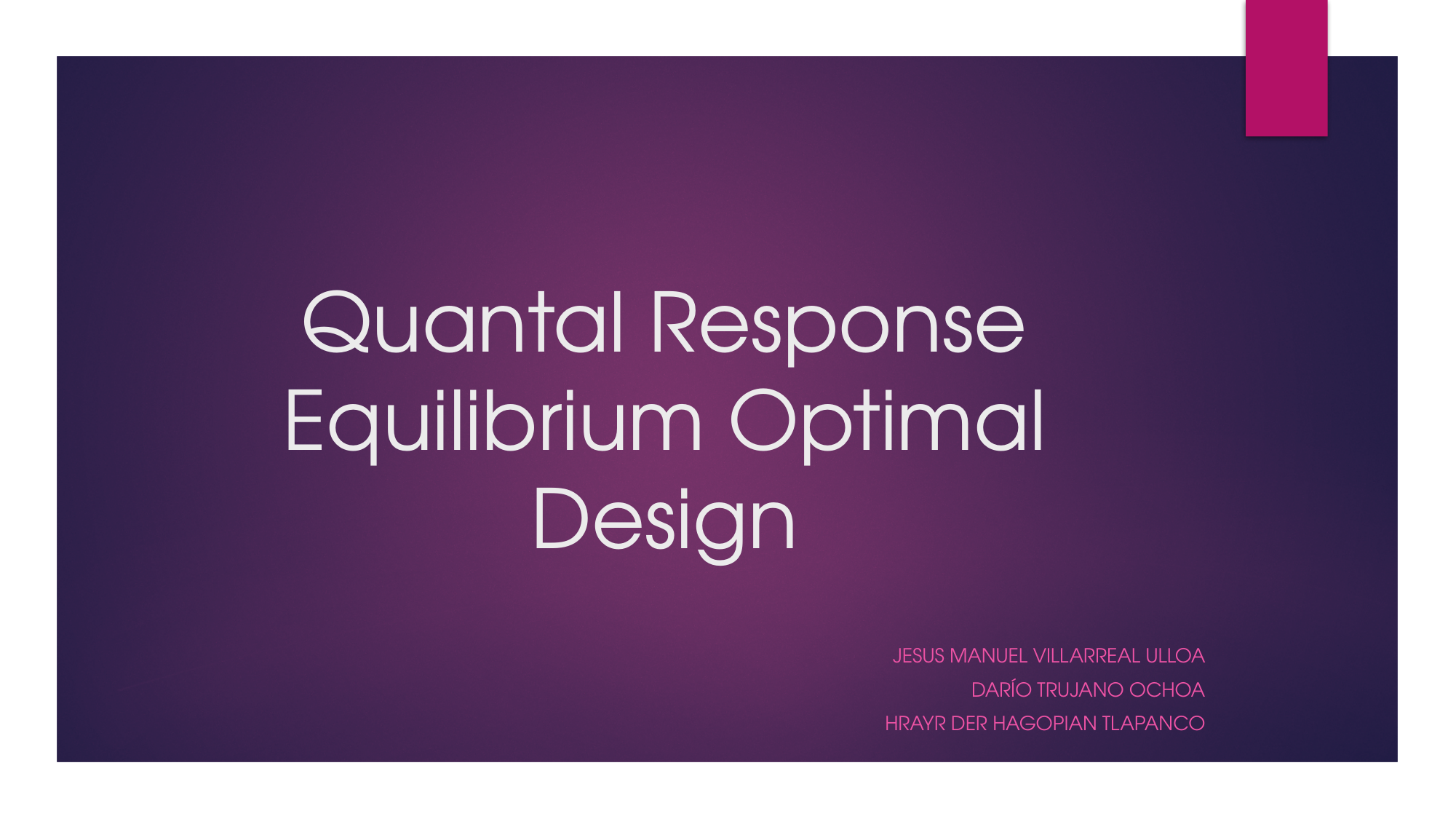

# Quantal Response Equilibrium Optimal Design
Jesus Manuel Villarreal Ulloa
Darío Trujano ochoa
Hrayr Der Hagopian Tlapanco